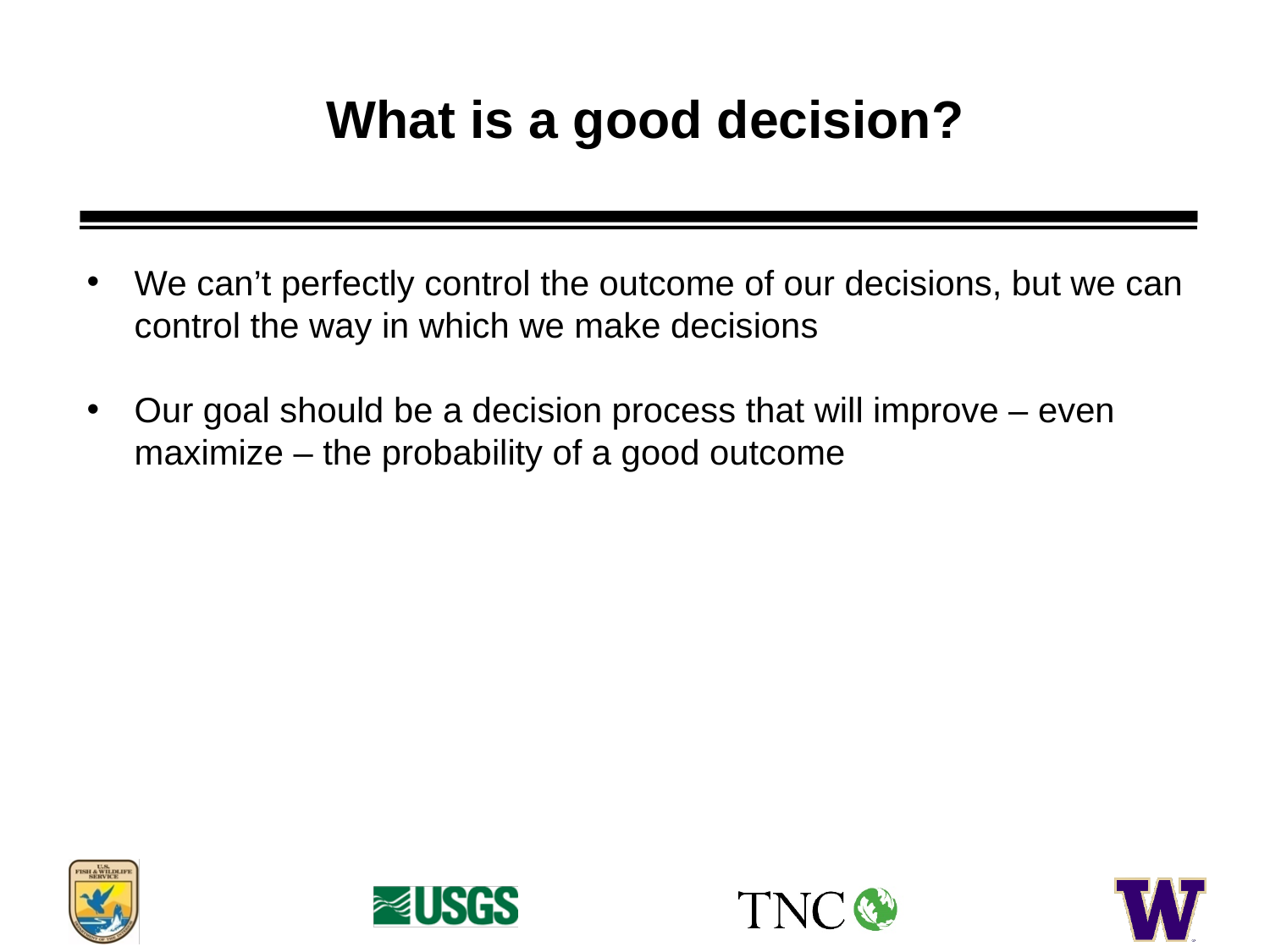

# What is a good decision?
We can’t perfectly control the outcome of our decisions, but we can control the way in which we make decisions

Our goal should be a decision process that will improve – even maximize – the probability of a good outcome